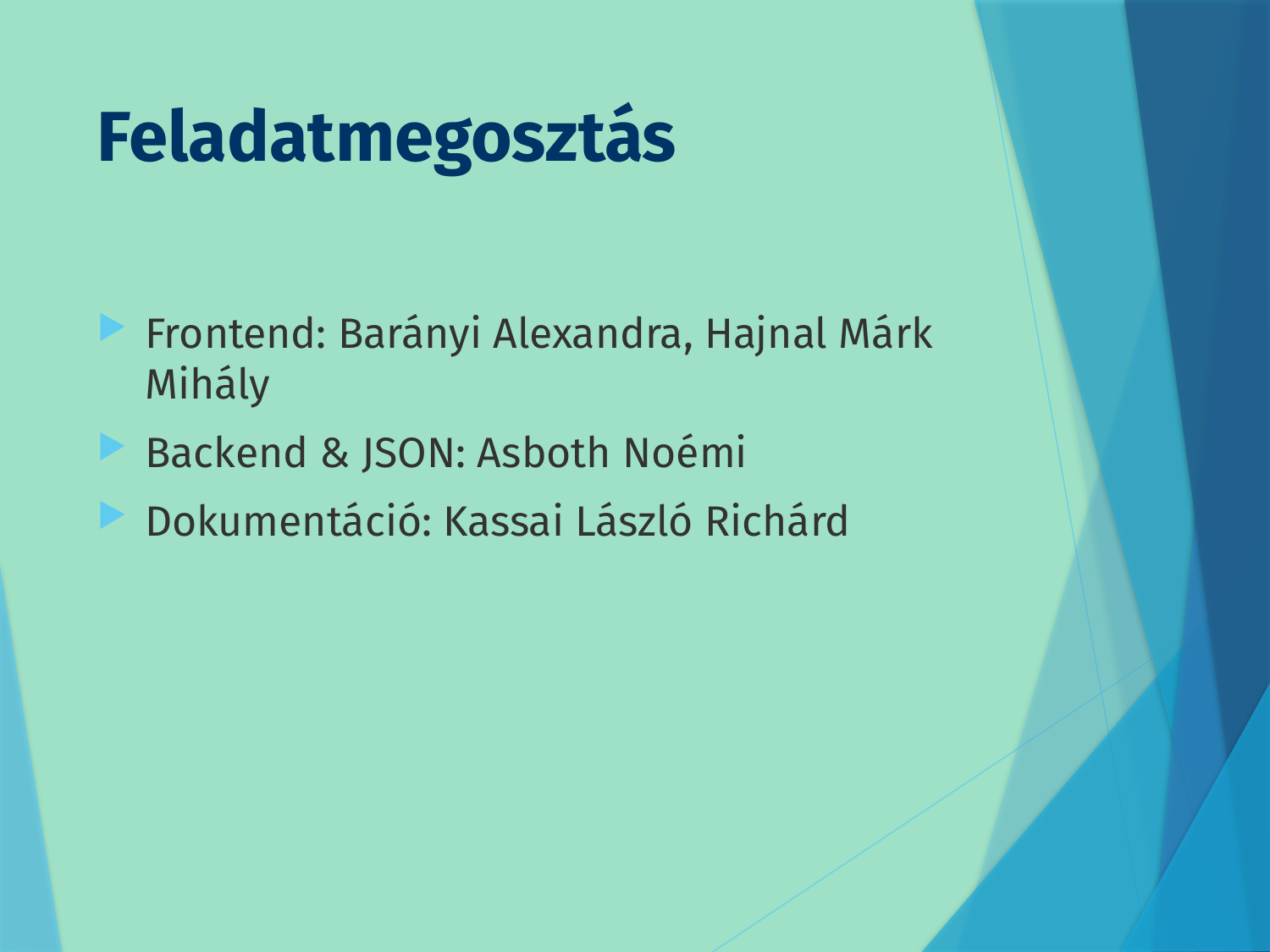

# Feladatmegosztás
Frontend: Barányi Alexandra, Hajnal Márk Mihály
Backend & JSON: Asboth Noémi
Dokumentáció: Kassai László Richárd